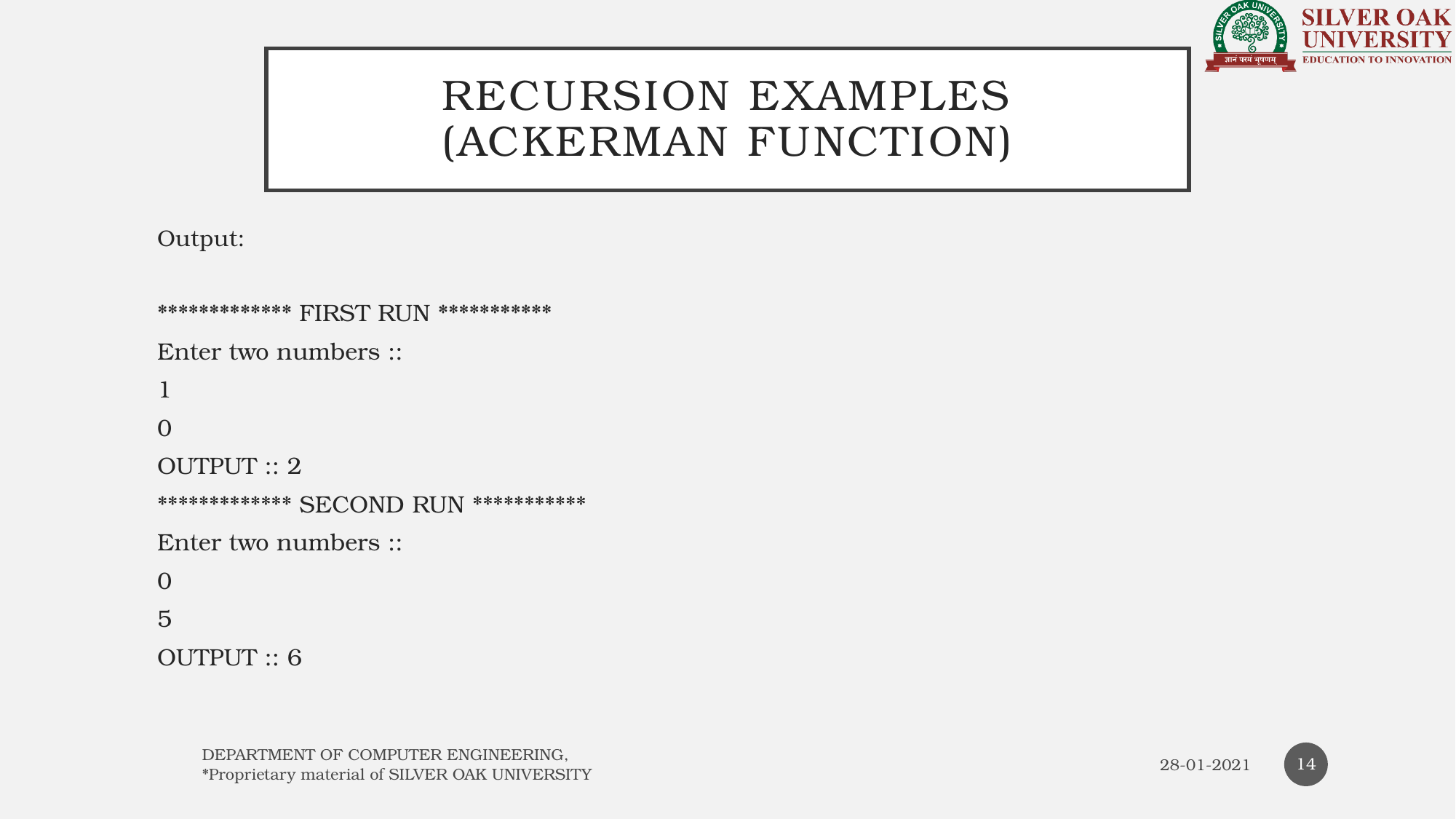

# Recursion EXAMPLES (Ackerman function)
Output:

************* FIRST RUN ***********
Enter two numbers ::
1
0
OUTPUT :: 2
************* SECOND RUN ***********
Enter two numbers ::
0
5
OUTPUT :: 6

14
DEPARTMENT OF COMPUTER ENGINEERING,
*Proprietary material of SILVER OAK UNIVERSITY
28-01-2021